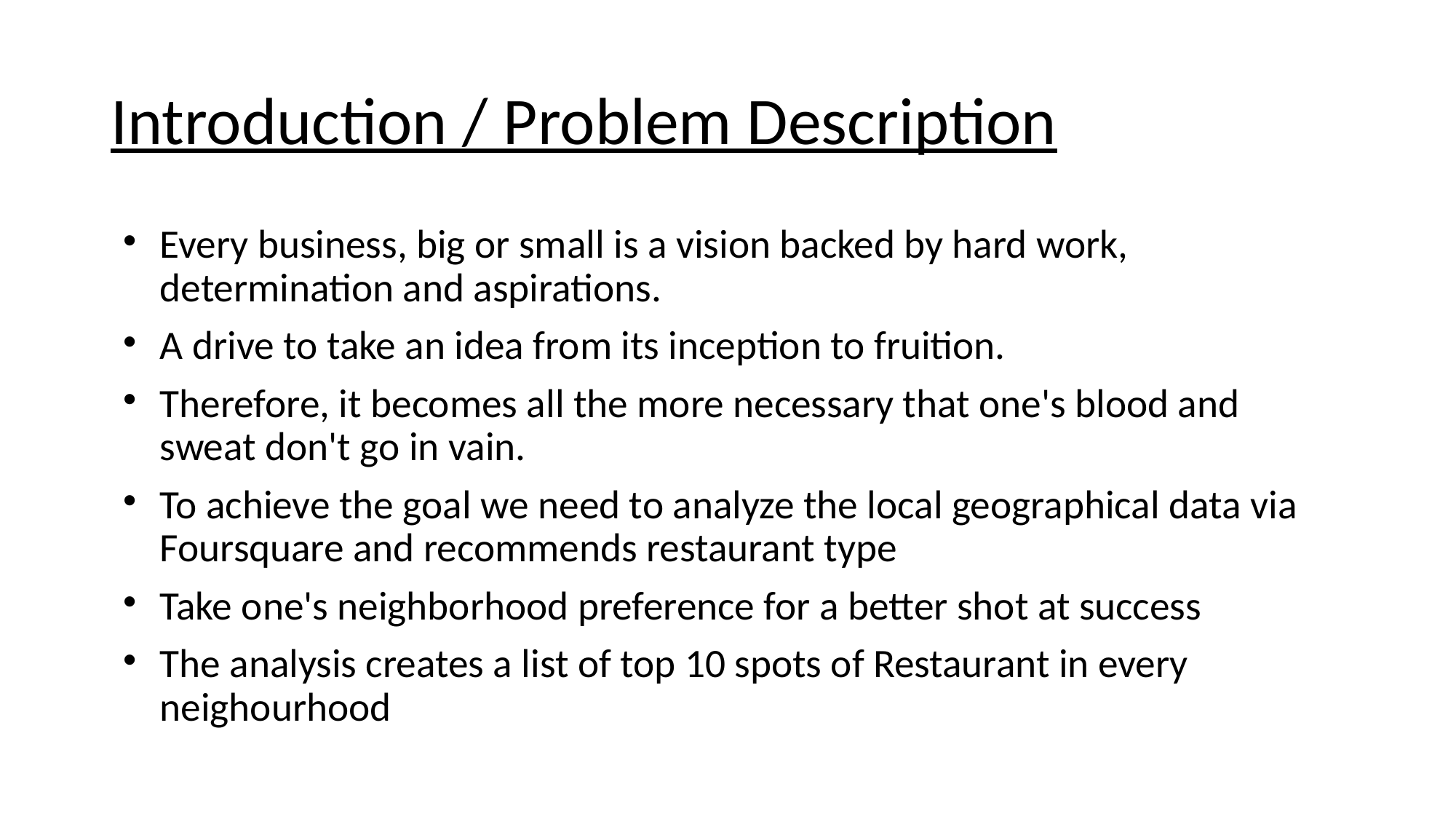

# Introduction / Problem Description
Every business, big or small is a vision backed by hard work, determination and aspirations.
A drive to take an idea from its inception to fruition.
Therefore, it becomes all the more necessary that one's blood and sweat don't go in vain.
To achieve the goal we need to analyze the local geographical data via Foursquare and recommends restaurant type
Take one's neighborhood preference for a better shot at success
The analysis creates a list of top 10 spots of Restaurant in every neighourhood